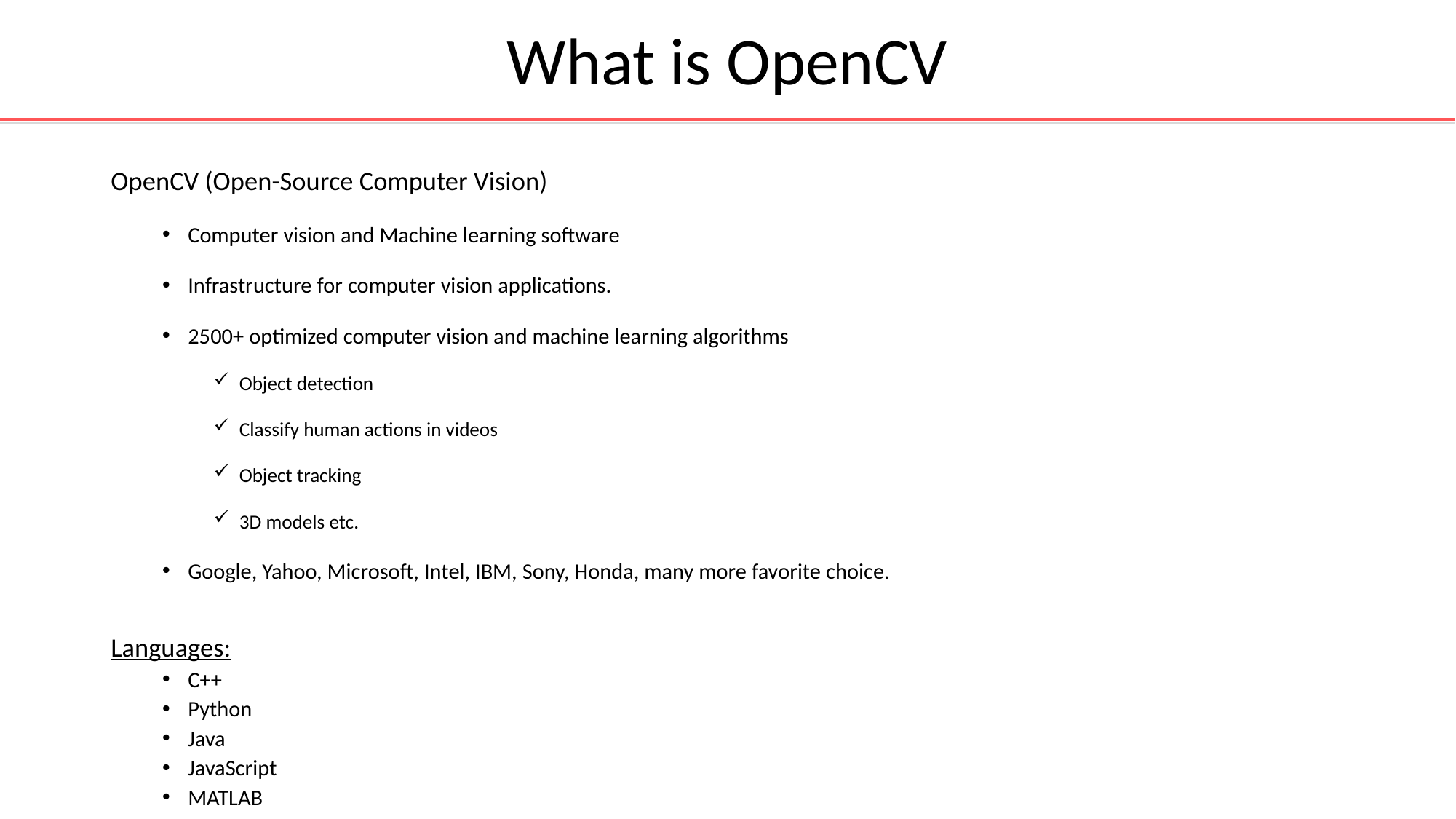

# What is OpenCV
OpenCV (Open-Source Computer Vision)
Computer vision and Machine learning software
Infrastructure for computer vision applications.
2500+ optimized computer vision and machine learning algorithms
Object detection
Classify human actions in videos
Object tracking
3D models etc.
Google, Yahoo, Microsoft, Intel, IBM, Sony, Honda, many more favorite choice.

Languages:
C++
Python
Java
JavaScript
MATLAB